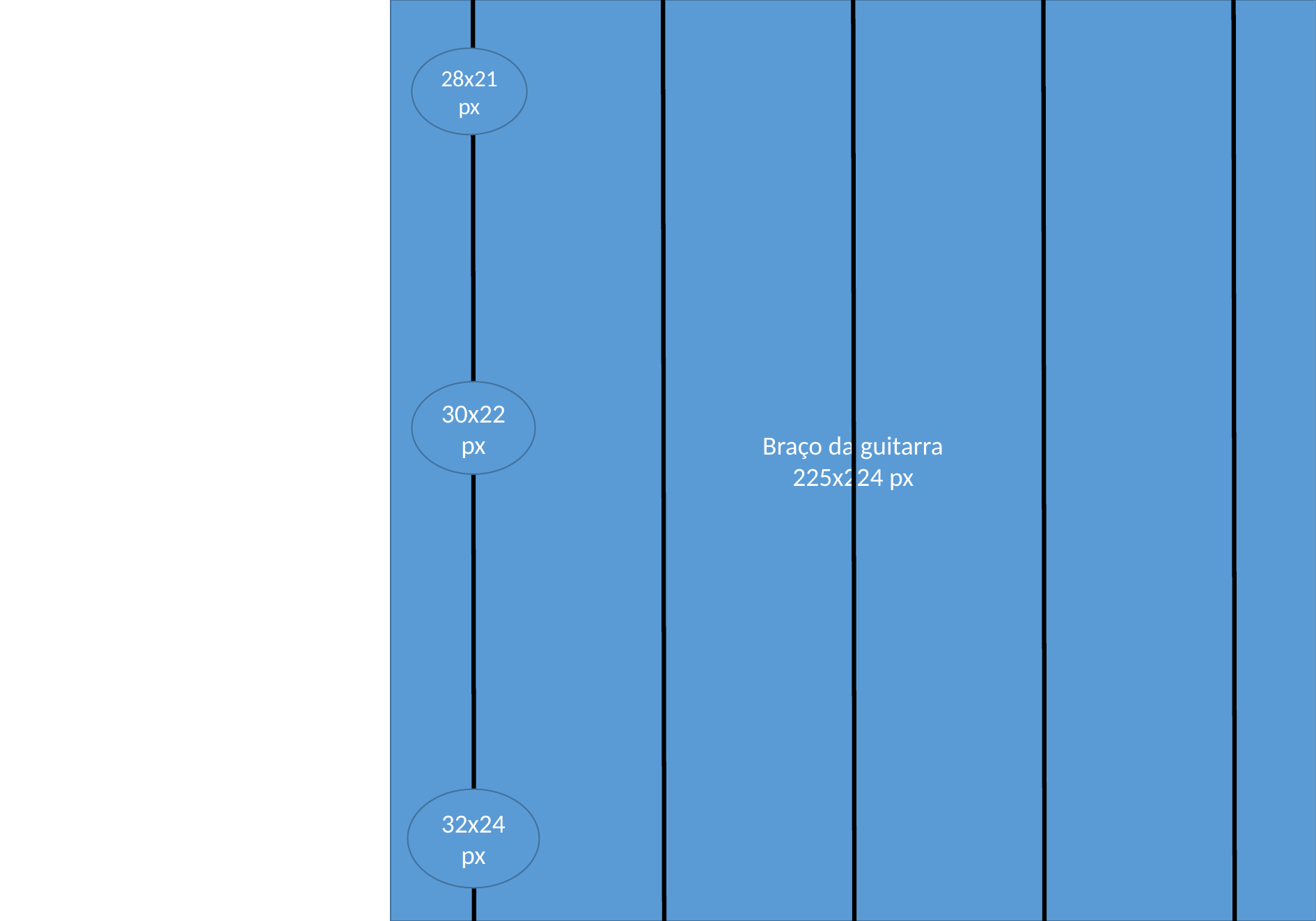

Braço da guitarra
225x224 px
28x21 px
30x22 px
32x24 px